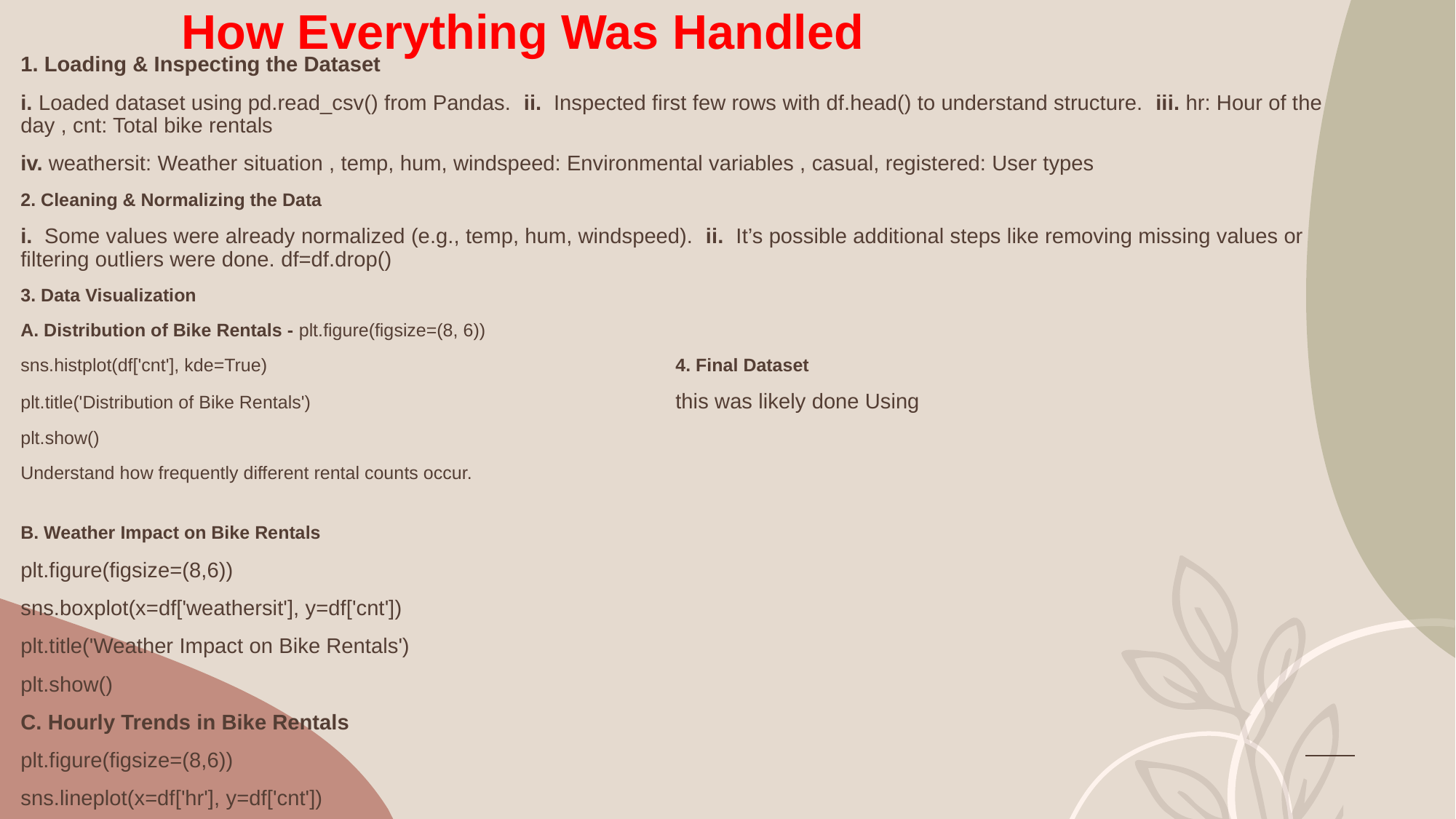

# How Everything Was Handled
1. Loading & Inspecting the Dataset
i. Loaded dataset using pd.read_csv() from Pandas.  ii.  Inspected first few rows with df.head() to understand structure.  iii. hr: Hour of the day , cnt: Total bike rentals
iv. weathersit: Weather situation , temp, hum, windspeed: Environmental variables , casual, registered: User types
2. Cleaning & Normalizing the Data
i.  Some values were already normalized (e.g., temp, hum, windspeed).  ii.  It’s possible additional steps like removing missing values or filtering outliers were done. df=df.drop()
3. Data Visualization
A. Distribution of Bike Rentals - plt.figure(figsize=(8, 6))
sns.histplot(df['cnt'], kde=True)				4. Final Dataset
plt.title('Distribution of Bike Rentals')				this was likely done Using
plt.show()
Understand how frequently different rental counts occur.
B. Weather Impact on Bike Rentals
plt.figure(figsize=(8,6))
sns.boxplot(x=df['weathersit'], y=df['cnt'])
plt.title('Weather Impact on Bike Rentals')
plt.show()
C. Hourly Trends in Bike Rentals
plt.figure(figsize=(8,6))
sns.lineplot(x=df['hr'], y=df['cnt'])
plt.title('Hourly Trends in Bike Rentals')
plt.show()
11